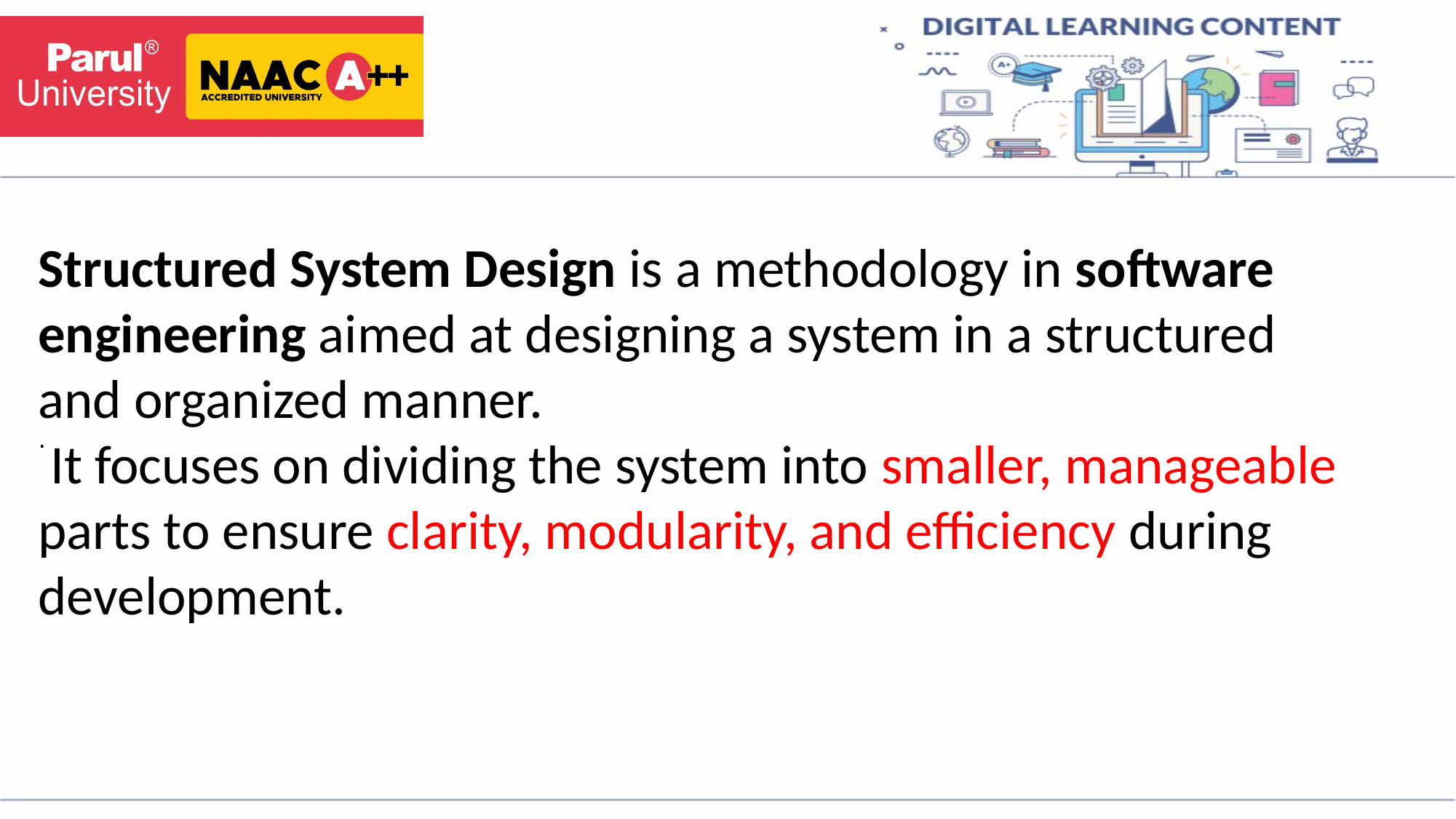

Structured System Design is a methodology in software engineering aimed at designing a system in a structured and organized manner.
 It focuses on dividing the system into smaller, manageable parts to ensure clarity, modularity, and efficiency during development.
.